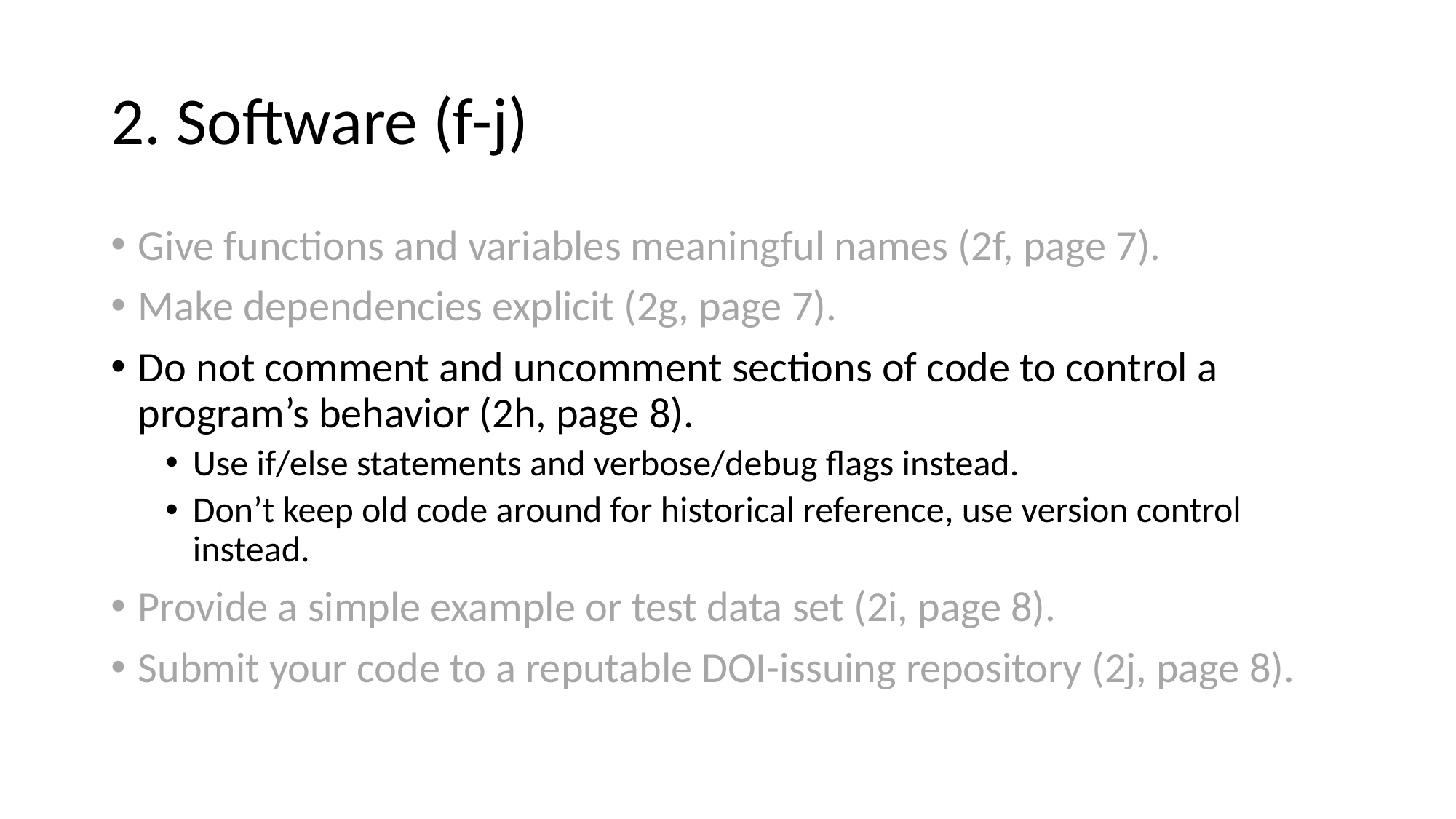

# 2. Software (f-j)
Give functions and variables meaningful names (2f, page 7).
Make dependencies explicit (2g, page 7).
Do not comment and uncomment sections of code to control a program’s behavior (2h, page 8).
Use if/else statements and verbose/debug flags instead.
Don’t keep old code around for historical reference, use version control instead.
Provide a simple example or test data set (2i, page 8).
Submit your code to a reputable DOI-issuing repository (2j, page 8).